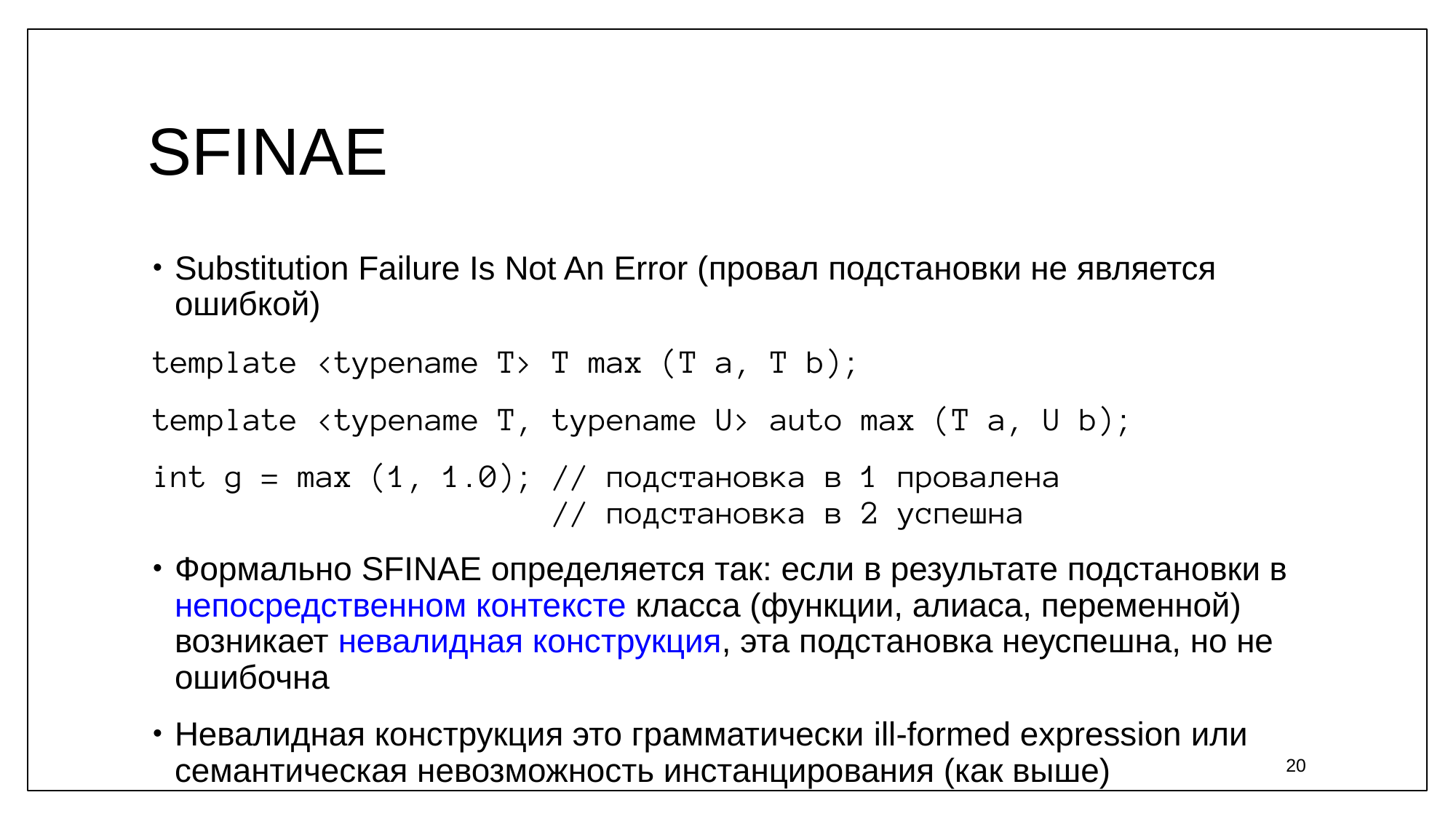

# SFINAE
Substitution Failure Is Not An Error (провал подстановки не является ошибкой)
template <typename T> T max (T a, T b);
template <typename T, typename U> auto max (T a, U b);
int g = max (1, 1.0); // подстановка в 1 провалена
                      // подстановка в 2 успешна
Формально SFINAE определяется так: если в результате подстановки в непосредственном контексте класса (функции, алиаса, переменной) возникает невалидная конструкция, эта подстановка неуспешна, но не ошибочна
Невалидная конструкция это грамматически ill-formed expression или семантическая невозможность инстанцирования (как выше)
20